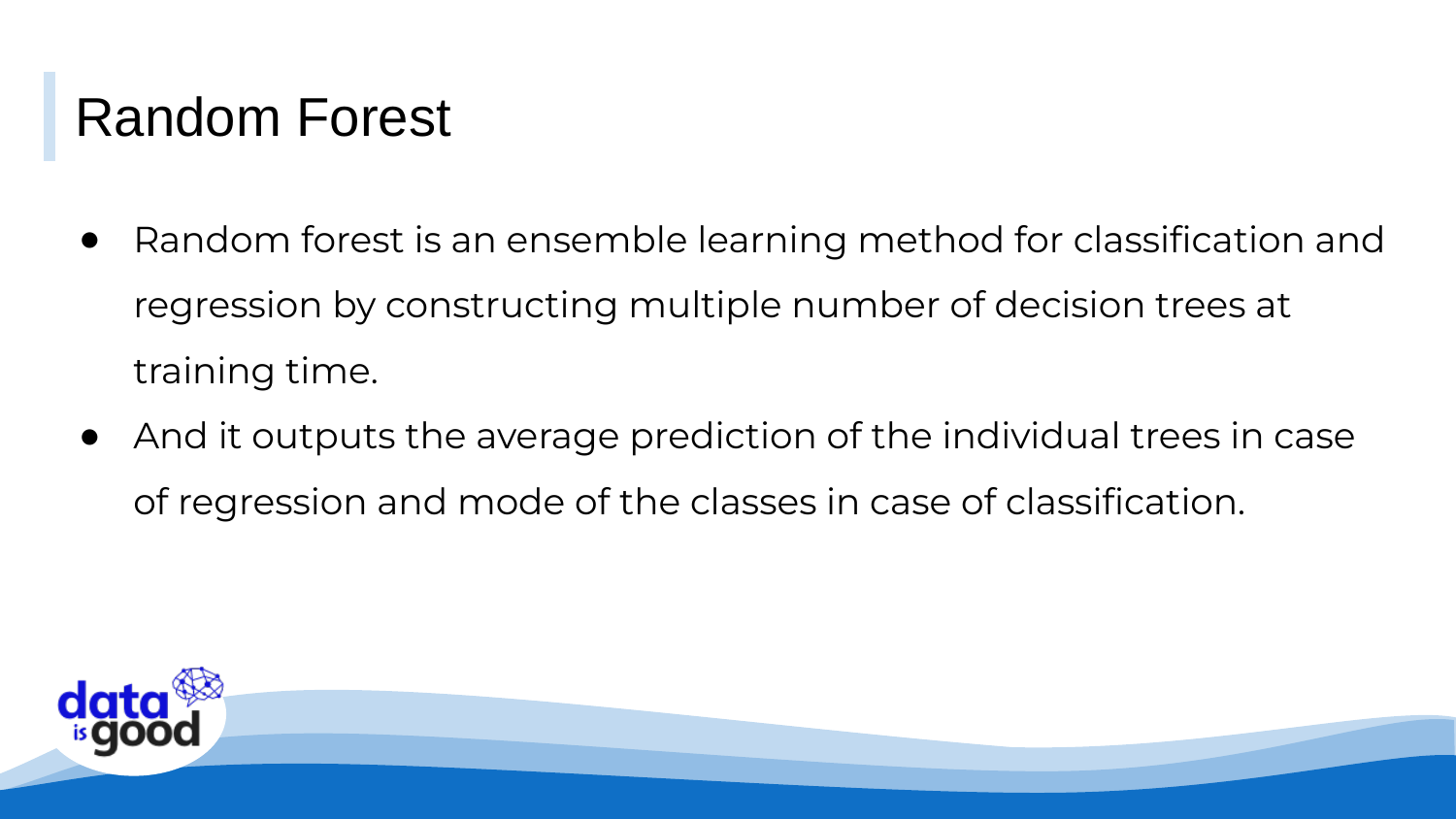

# Random Forest
Random forest is an ensemble learning method for classification and regression by constructing multiple number of decision trees at training time.
And it outputs the average prediction of the individual trees in case of regression and mode of the classes in case of classification.